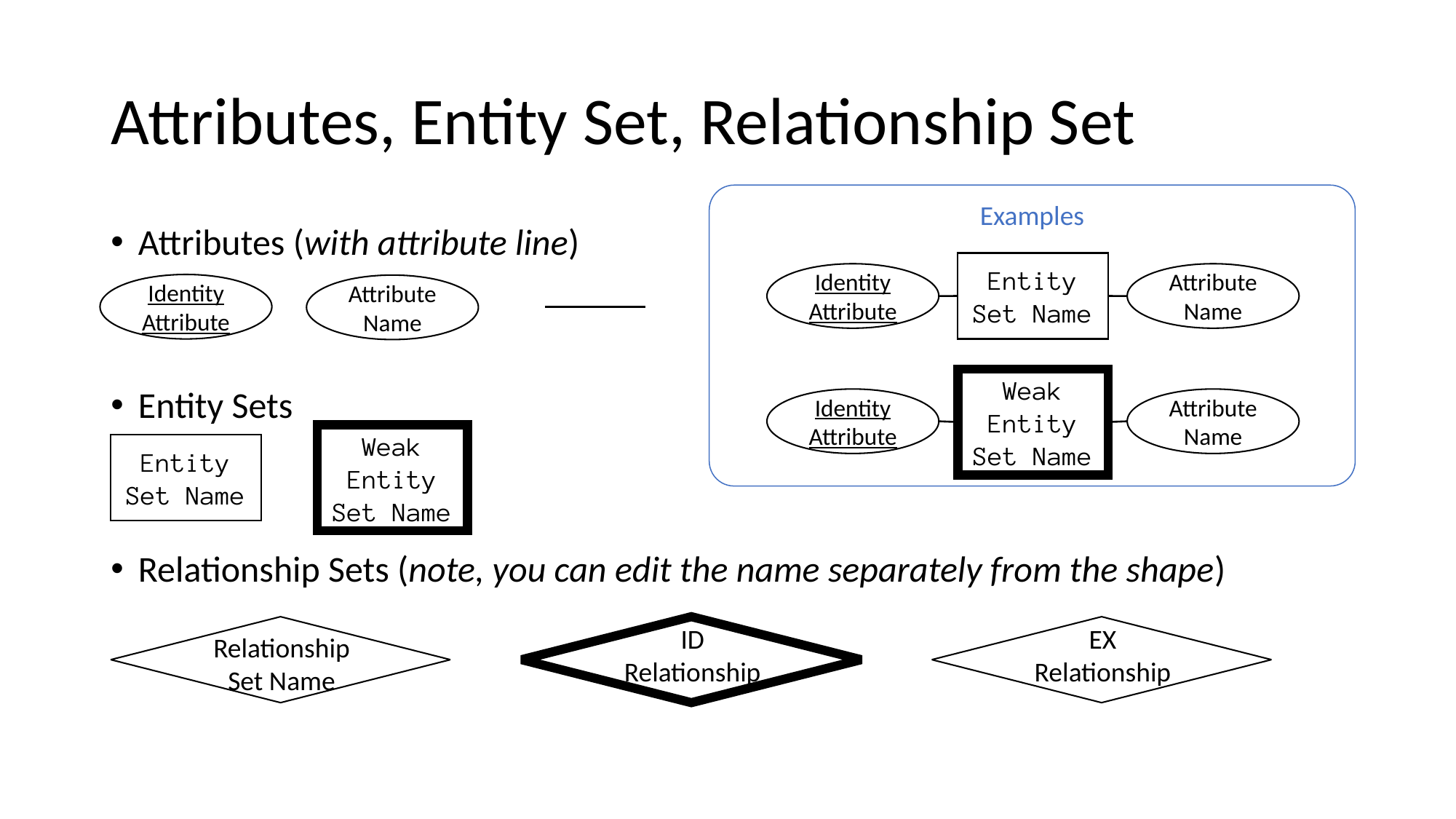

# Attributes, Entity Set, Relationship Set
Examples
Attributes (with attribute line)

Entity Sets

Relationship Sets (note, you can edit the name separately from the shape)
Entity Set Name
Identity Attribute
Attribute Name
Identity Attribute
Attribute Name
Weak Entity Set Name
Identity Attribute
Attribute Name
Weak Entity Set Name
Entity Set Name
EX
Relationship

ID
Relationship

Relationship
Set Name